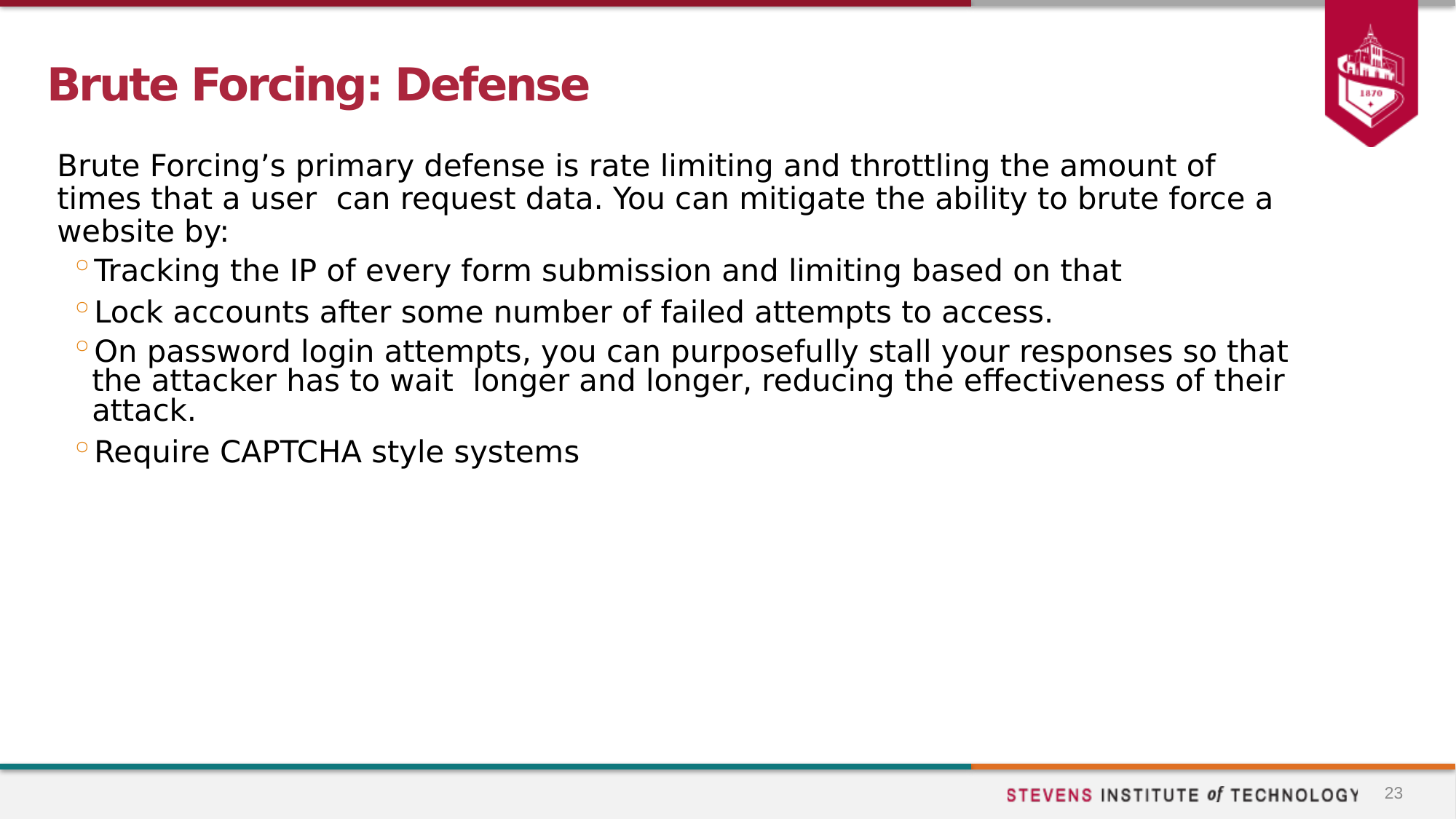

# Brute Forcing: Defense
Brute Forcing’s primary defense is rate limiting and throttling the amount of times that a user  can request data. You can mitigate the ability to brute force a website by:
Tracking the IP of every form submission and limiting based on that
Lock accounts after some number of failed attempts to access.
On password login attempts, you can purposefully stall your responses so that the attacker has to wait  longer and longer, reducing the effectiveness of their attack.
Require CAPTCHA style systems
23